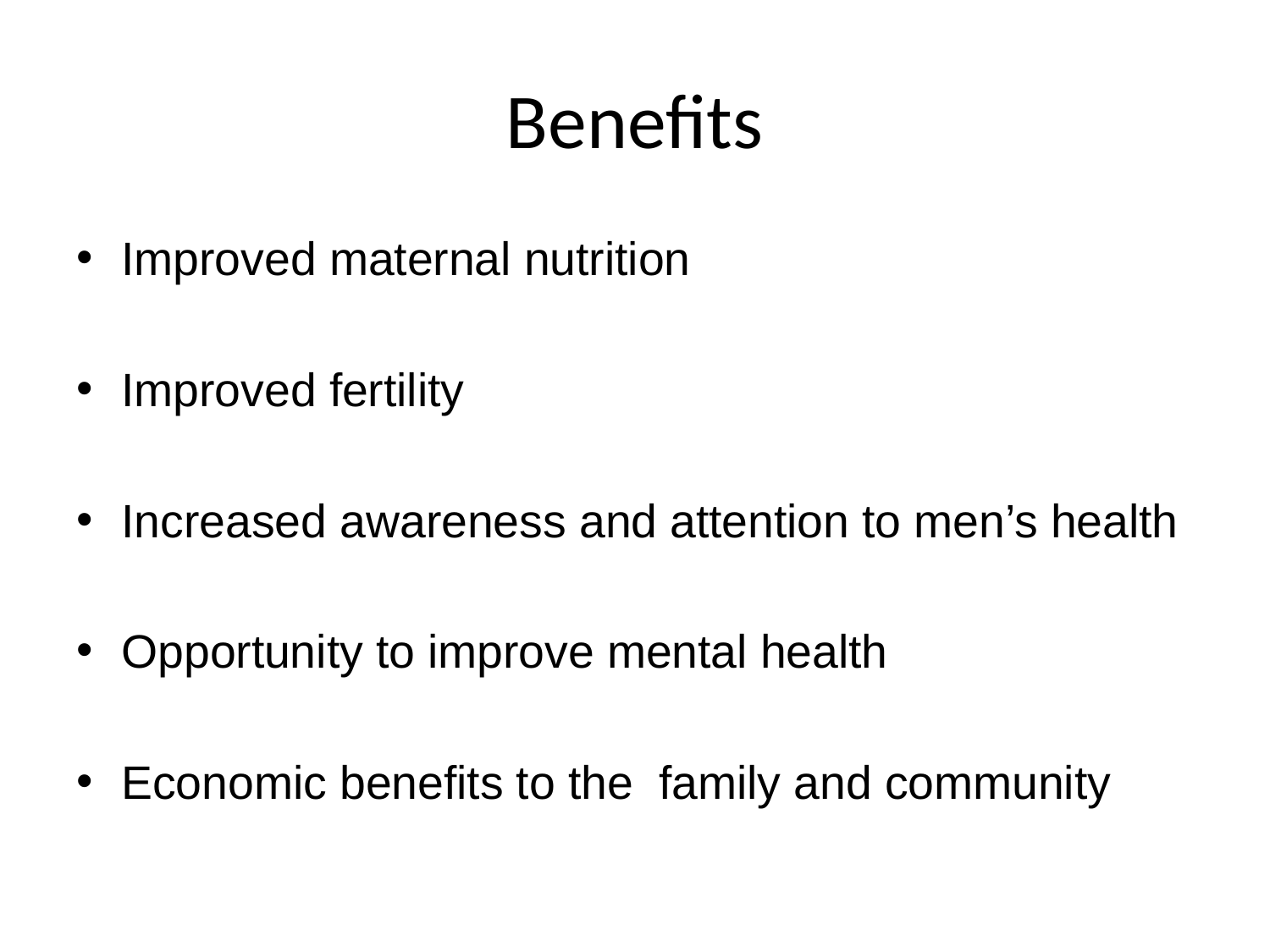

# Benefits
Improved maternal nutrition

Improved fertility

Increased awareness and attention to men’s health

Opportunity to improve mental health

Economic benefits to the  family and community